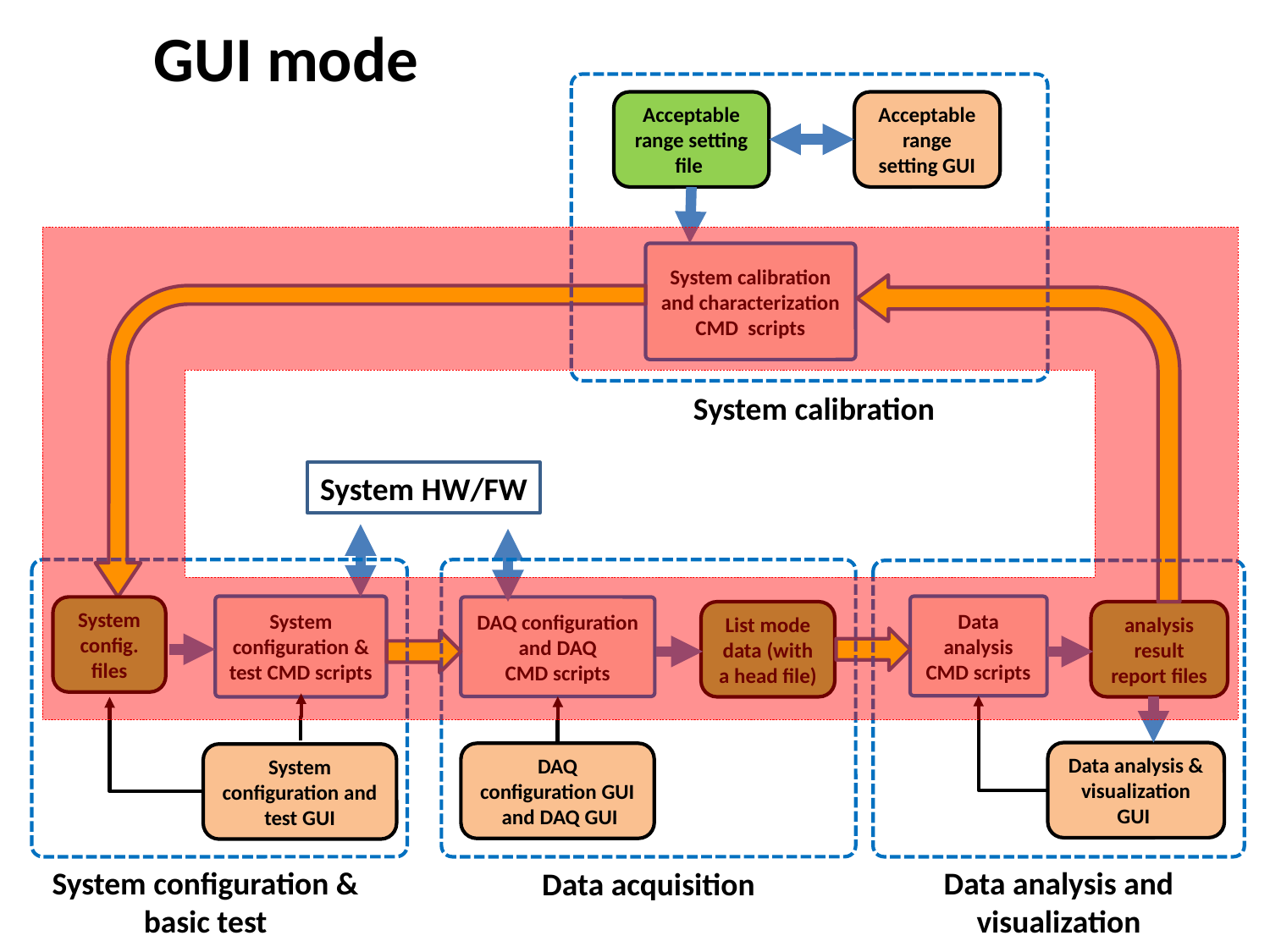

# GUI mode

Acceptable range setting file
Acceptable range setting GUI

System calibration and characterization
CMD  scripts

System calibration
System HW/FW

System configuration & test CMD scripts
Data analysis CMD scripts
System config. files
DAQ configuration and DAQ
CMD scripts
List mode data (with a head file)
analysis result report files

Data analysis & visualization GUI
DAQ configuration GUI  and DAQ GUI
System configuration and test GUI
System configuration & basic test
Data analysis and visualization
Data acquisition